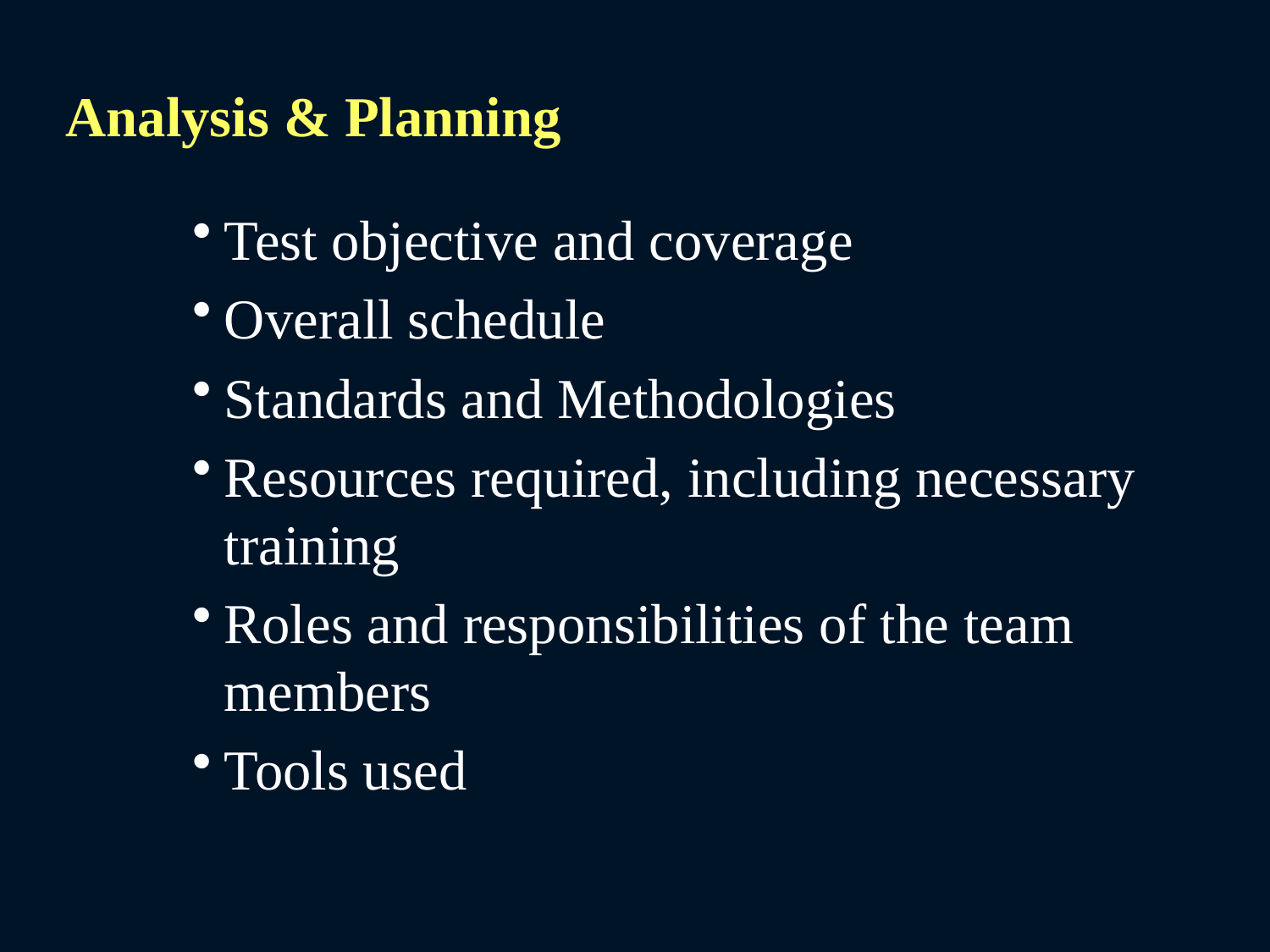

Analysis & Planning

Test objective and coverage
Overall schedule
Standards and Methodologies
Resources required, including necessary training
Roles and responsibilities of the team members
Tools used